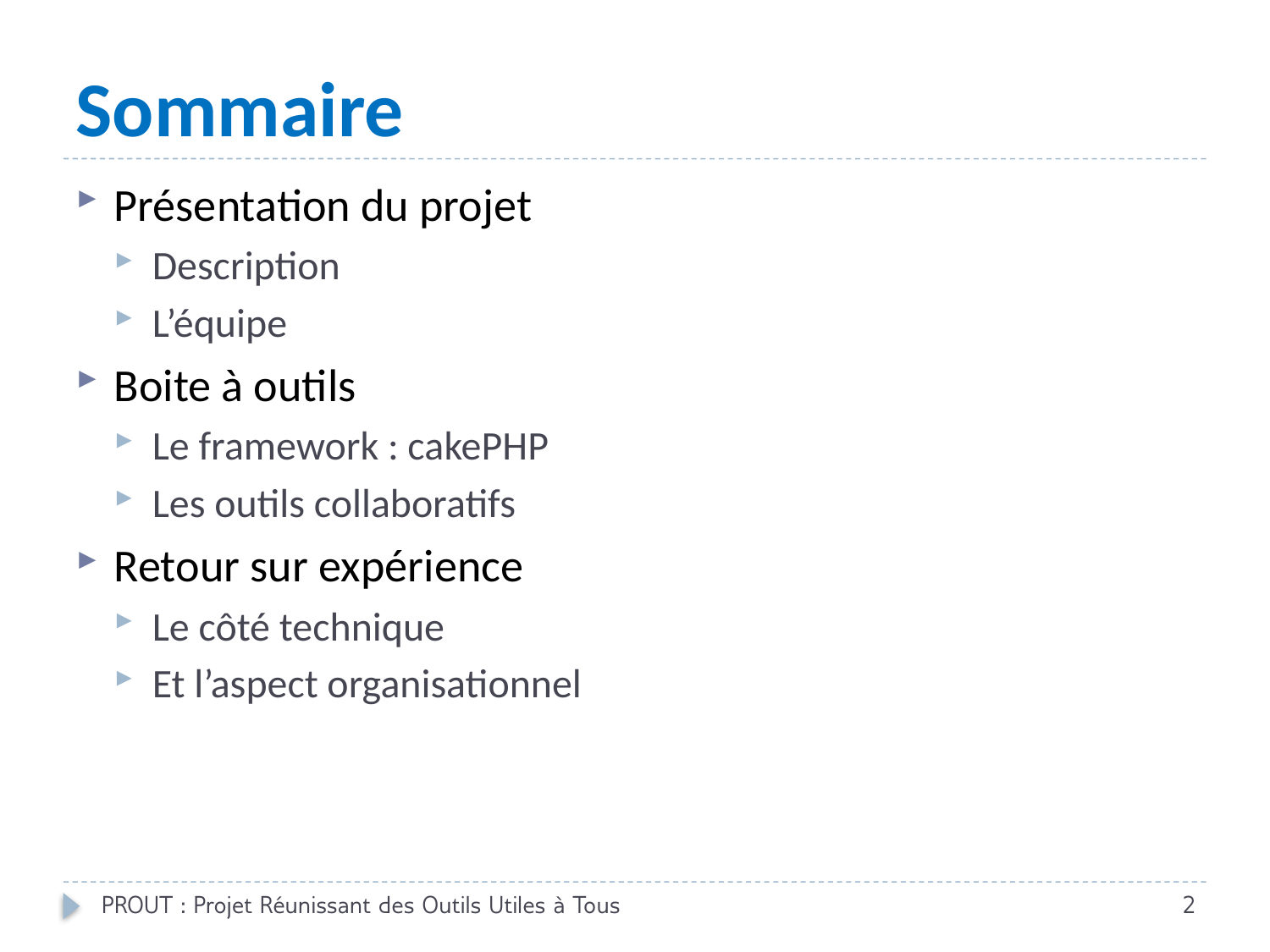

# Sommaire
Présentation du projet
Description
L’équipe
Boite à outils
Le framework : cakePHP
Les outils collaboratifs
Retour sur expérience
Le côté technique
Et l’aspect organisationnel

PROUT : Projet Réunissant des Outils Utiles à Tous
2